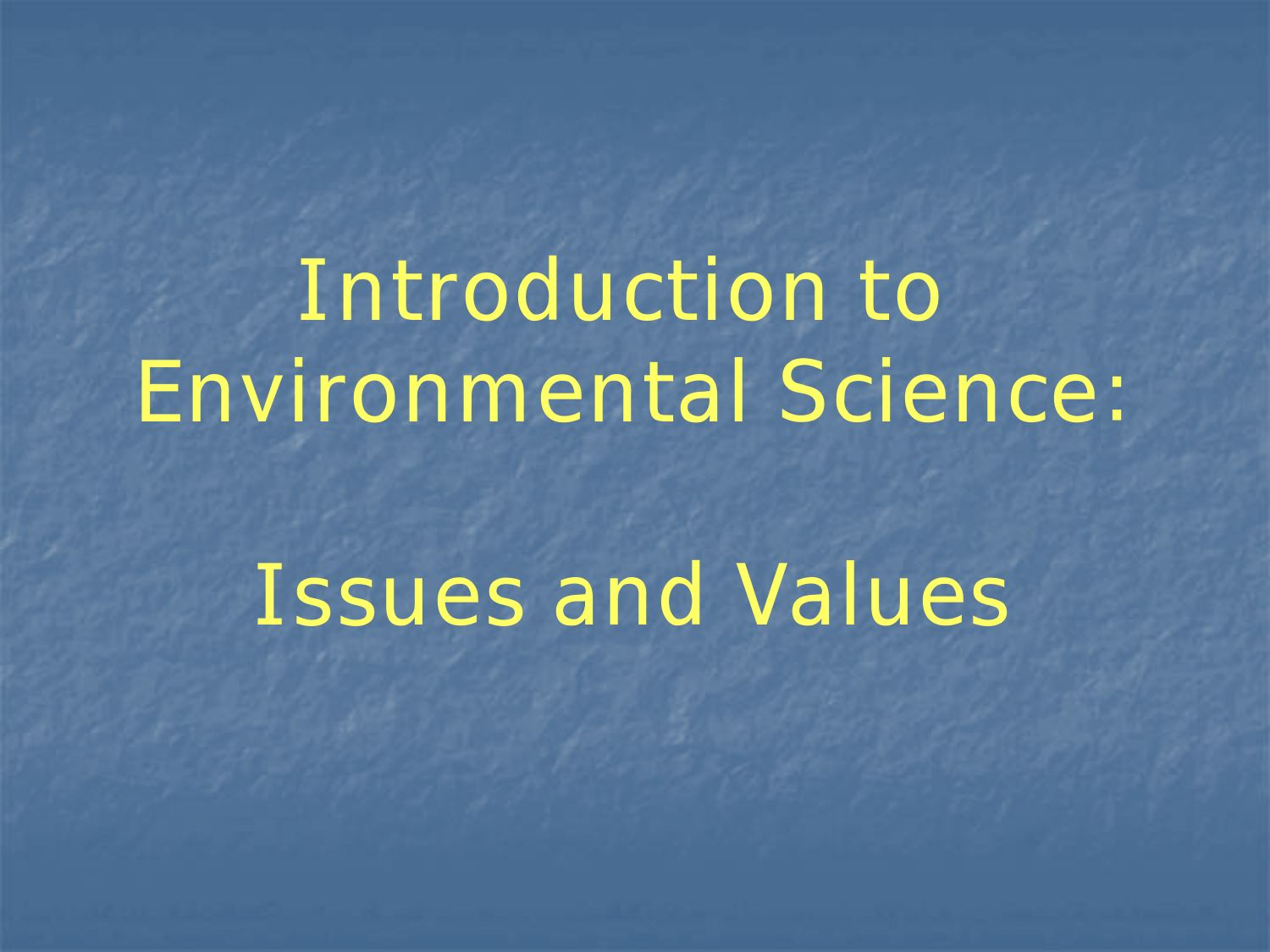

# Introduction to Environmental Science: Issues and Values